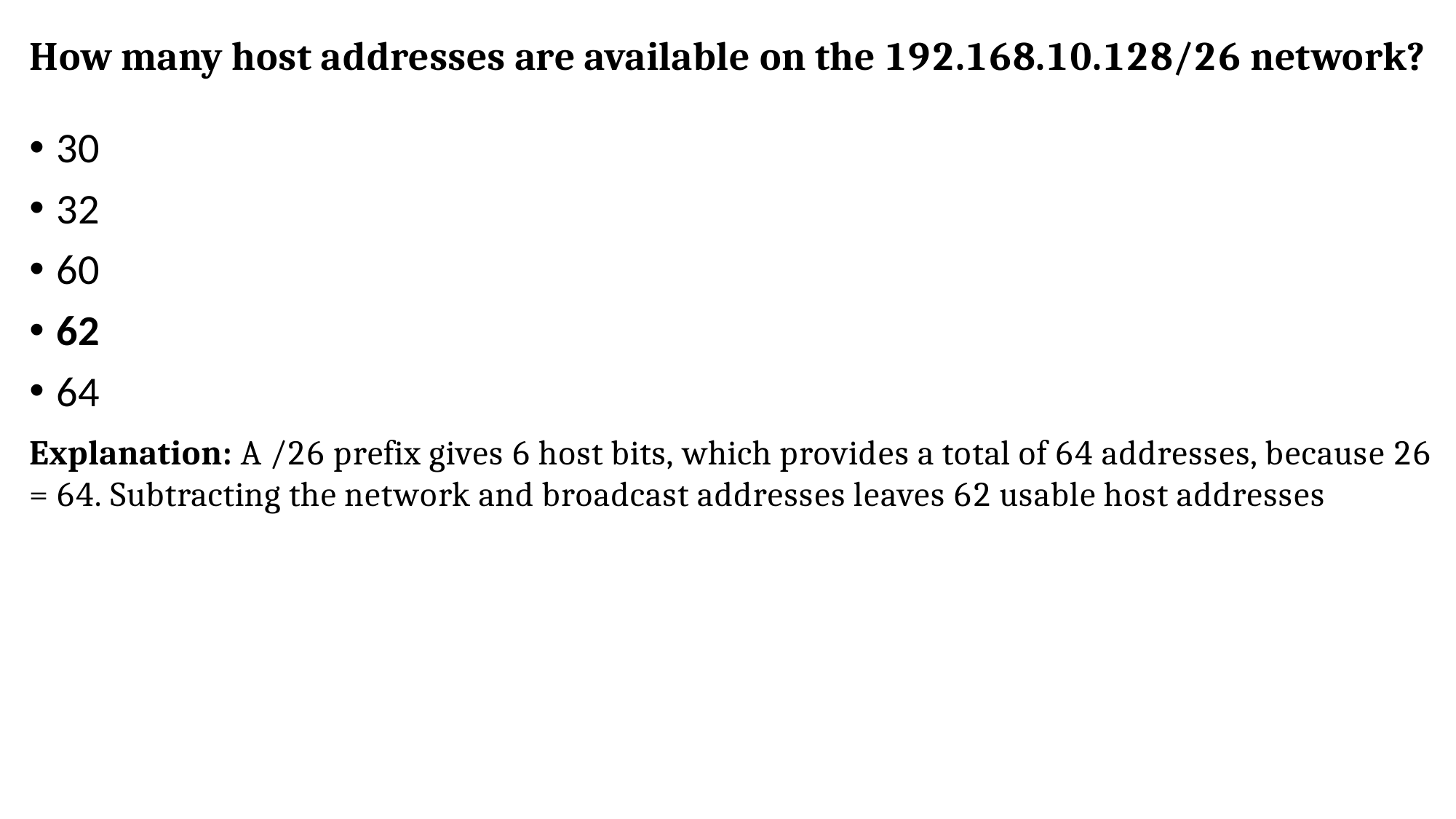

# How many host addresses are available on the 192.168.10.128/26 network?
30
32
60
62
64
Explanation: A /26 prefix gives 6 host bits, which provides a total of 64 addresses, because 26 = 64. Subtracting the network and broadcast addresses leaves 62 usable host addresses